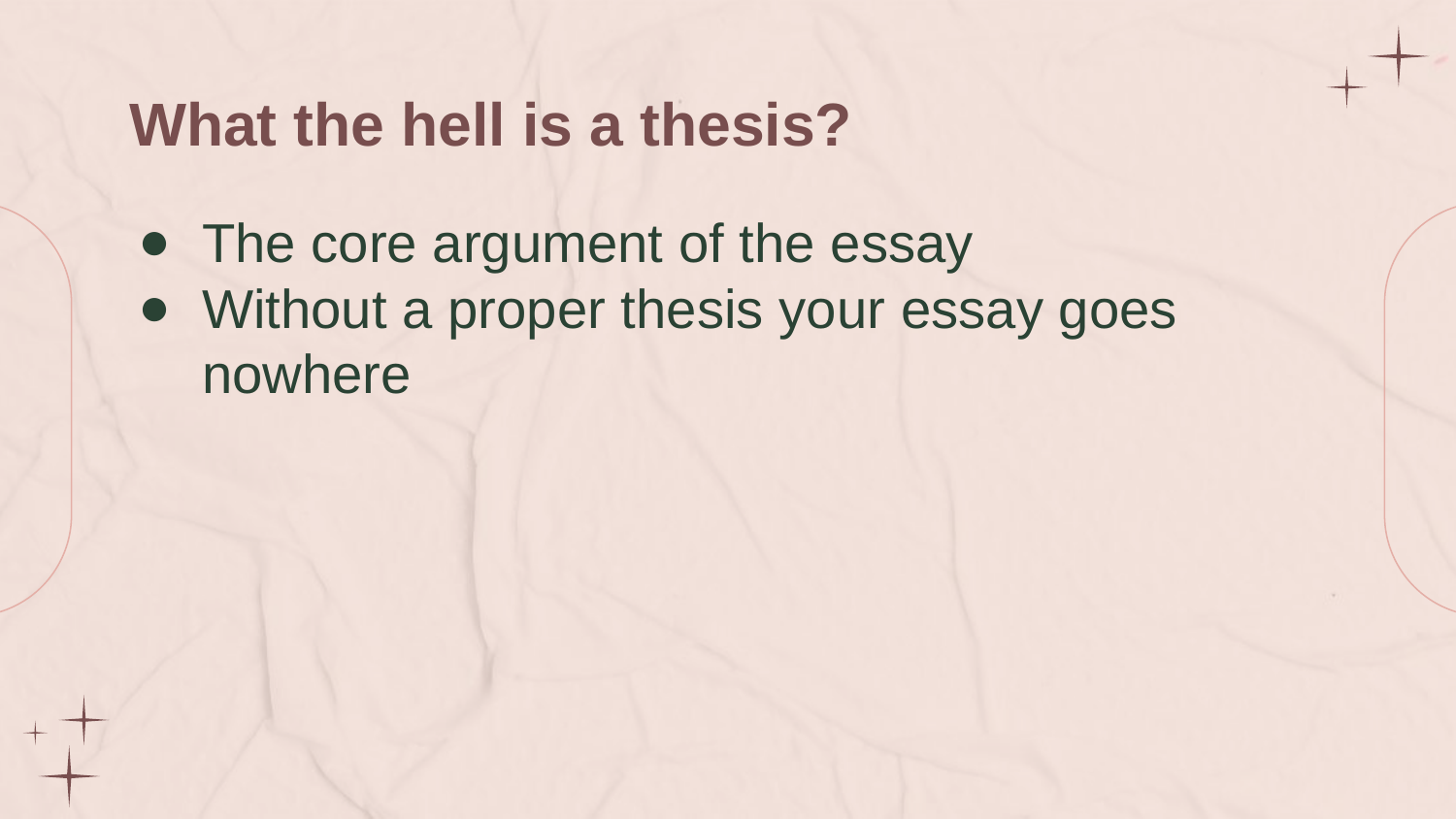

# What the hell is a thesis?
The core argument of the essay
Without a proper thesis your essay goes nowhere